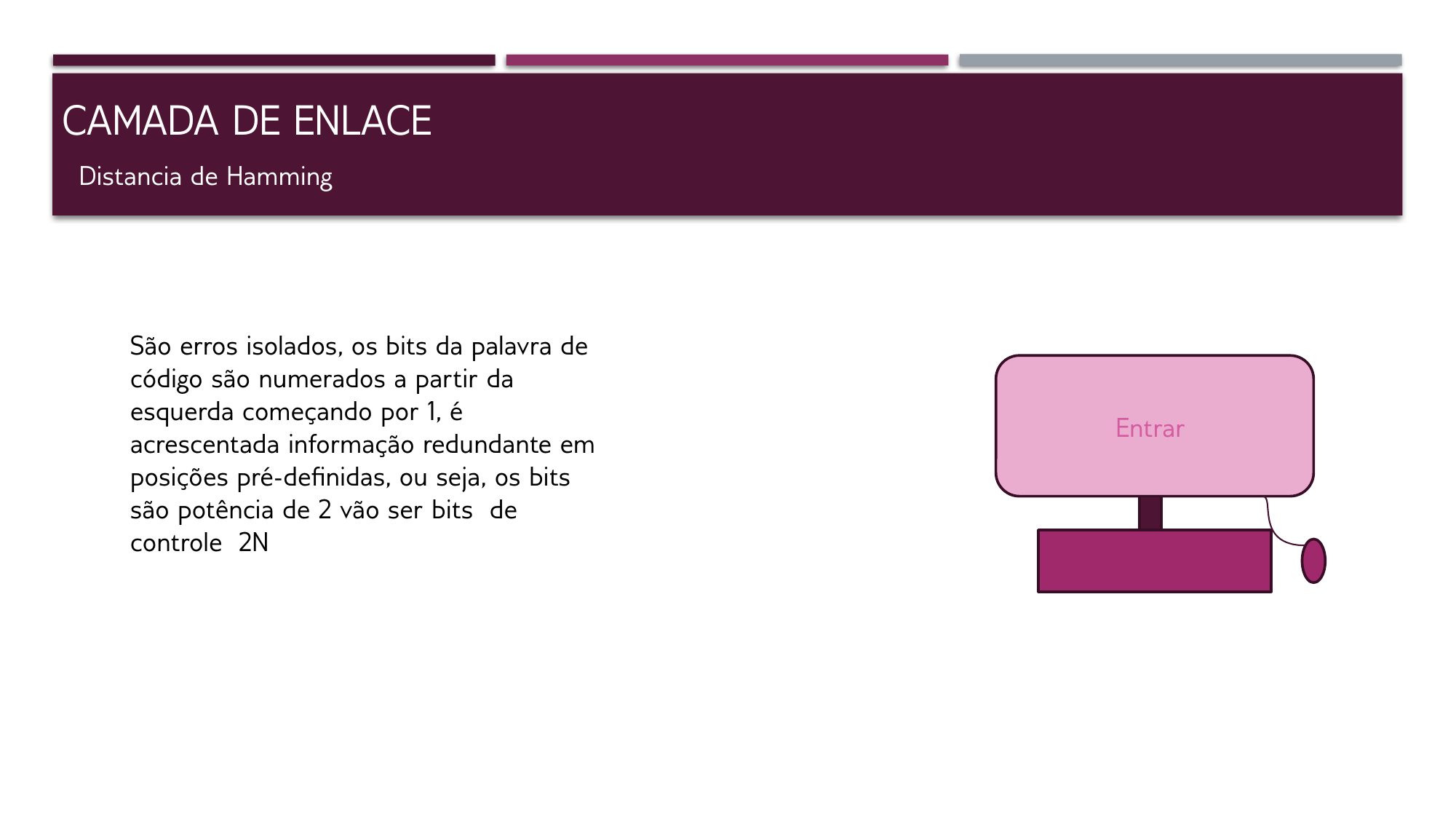

# Camada de enlace
Distancia de Hamming
São erros isolados, os bits da palavra de código são numerados a partir da esquerda começando por 1, é acrescentada informação redundante em posições pré-definidas, ou seja, os bits são potência de 2 vão ser bits  de controle  2N
Entrar